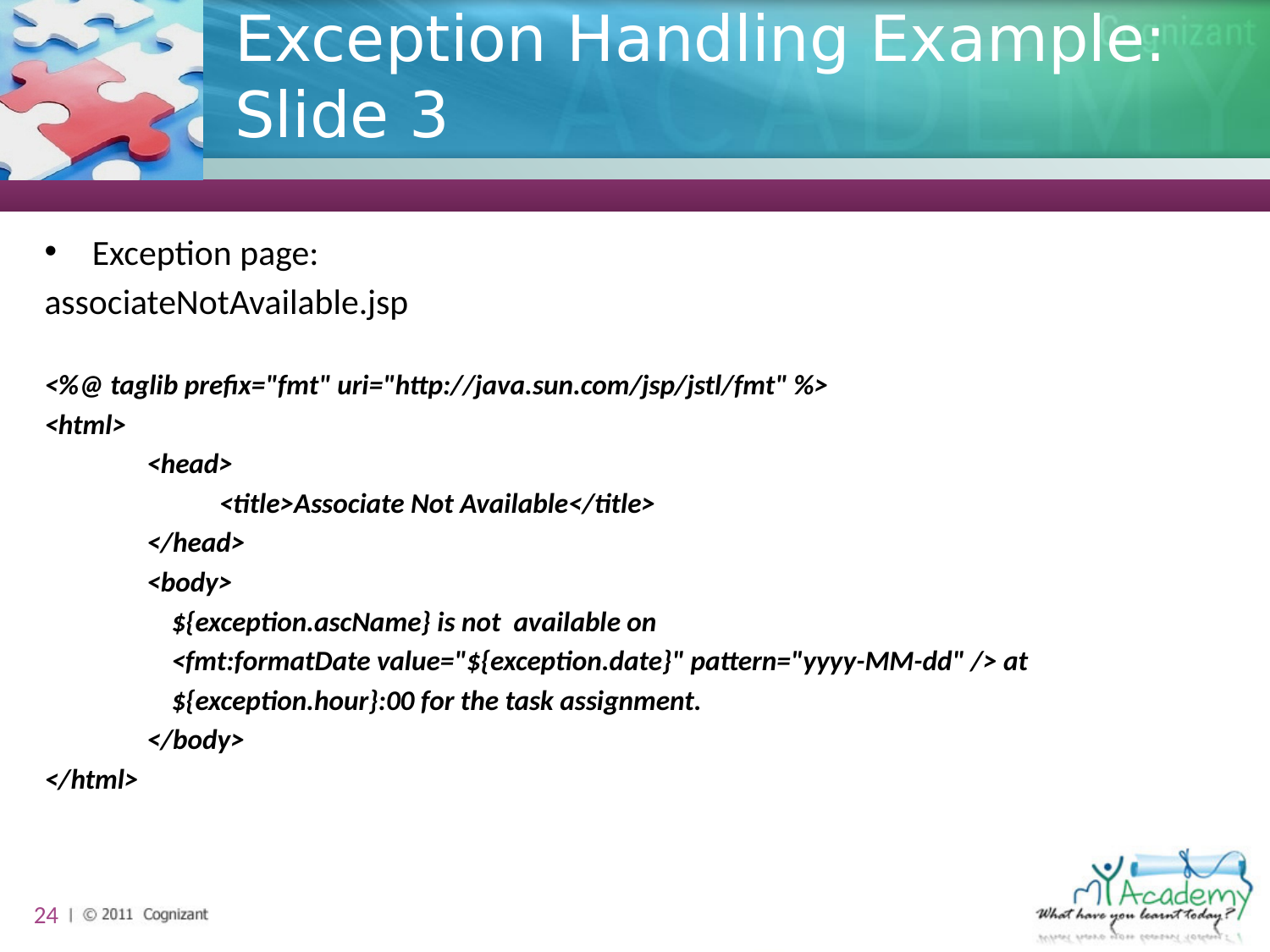

# Exception Handling Example: Slide 3
Exception page:
associateNotAvailable.jsp

<%@ taglib prefix="fmt" uri="http://java.sun.com/jsp/jstl/fmt" %>
<html>
<head>
	<title>Associate Not Available</title>
</head>
<body>
${exception.ascName} is not  available on
<fmt:formatDate value="${exception.date}" pattern="yyyy-MM-dd" /> at
${exception.hour}:00 for the task assignment.
</body>
</html>

24